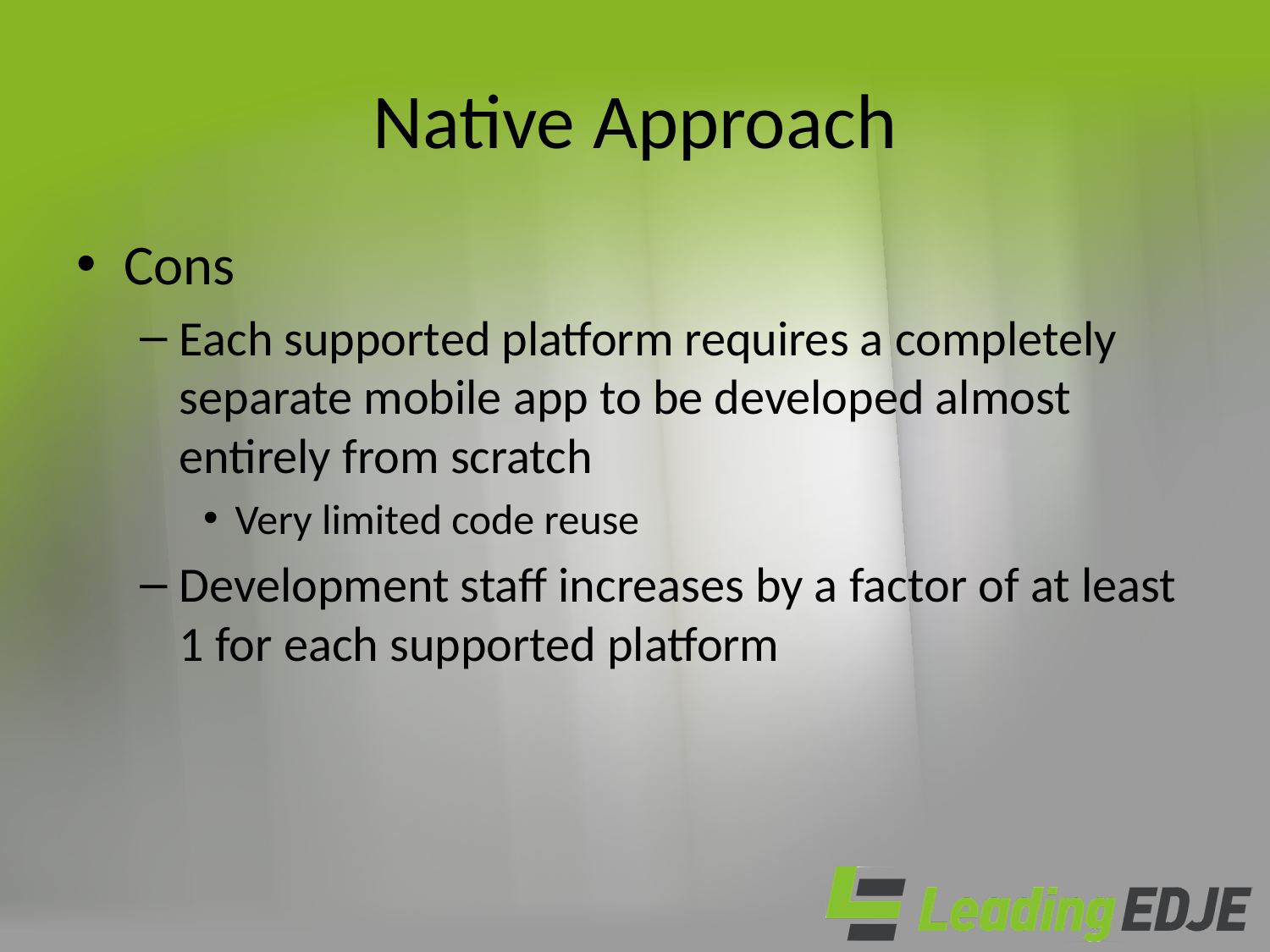

# Native Approach
Cons
Each supported platform requires a completely separate mobile app to be developed almost entirely from scratch
Very limited code reuse
Development staff increases by a factor of at least 1 for each supported platform